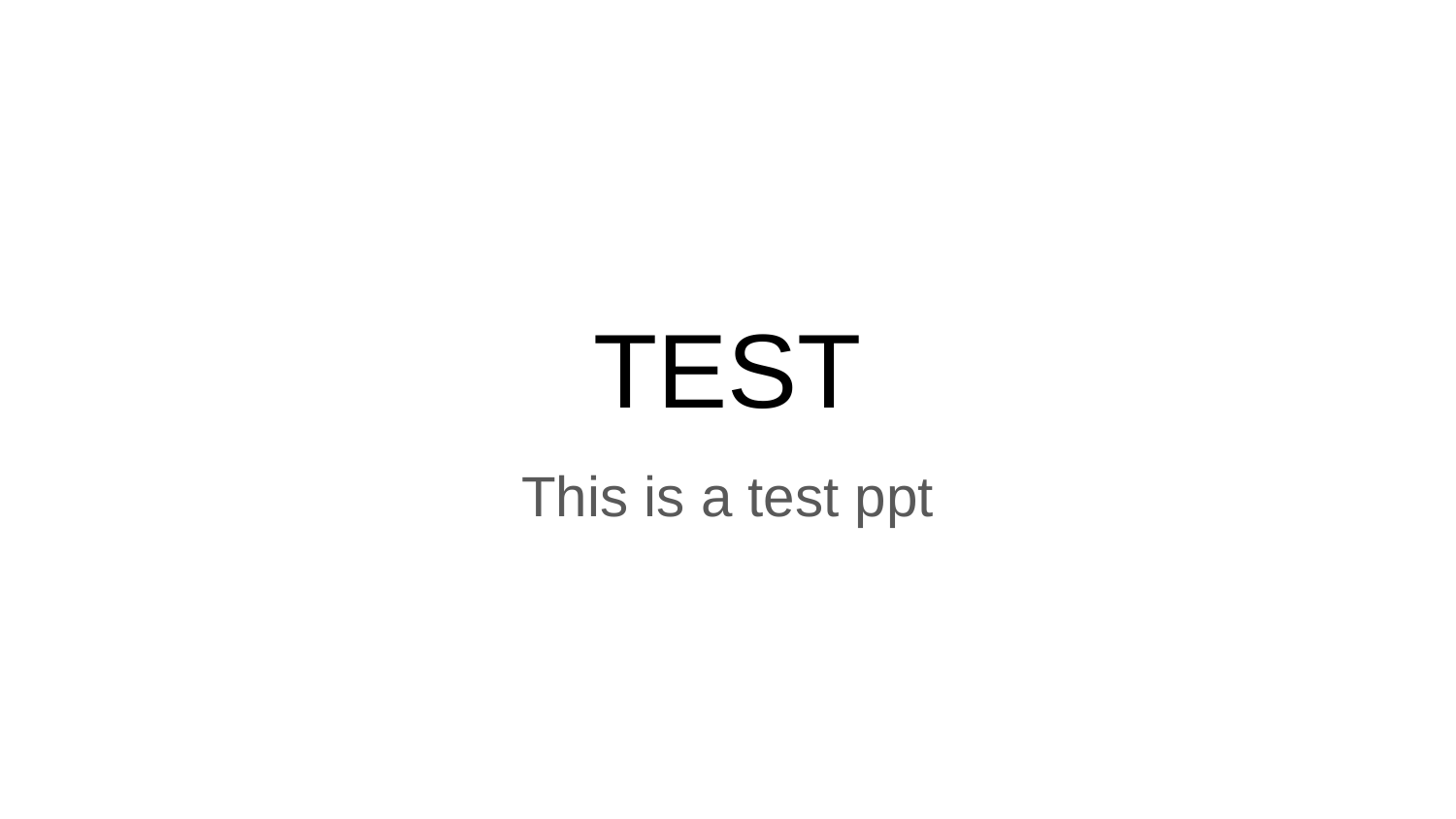

# TEST
This is a test ppt